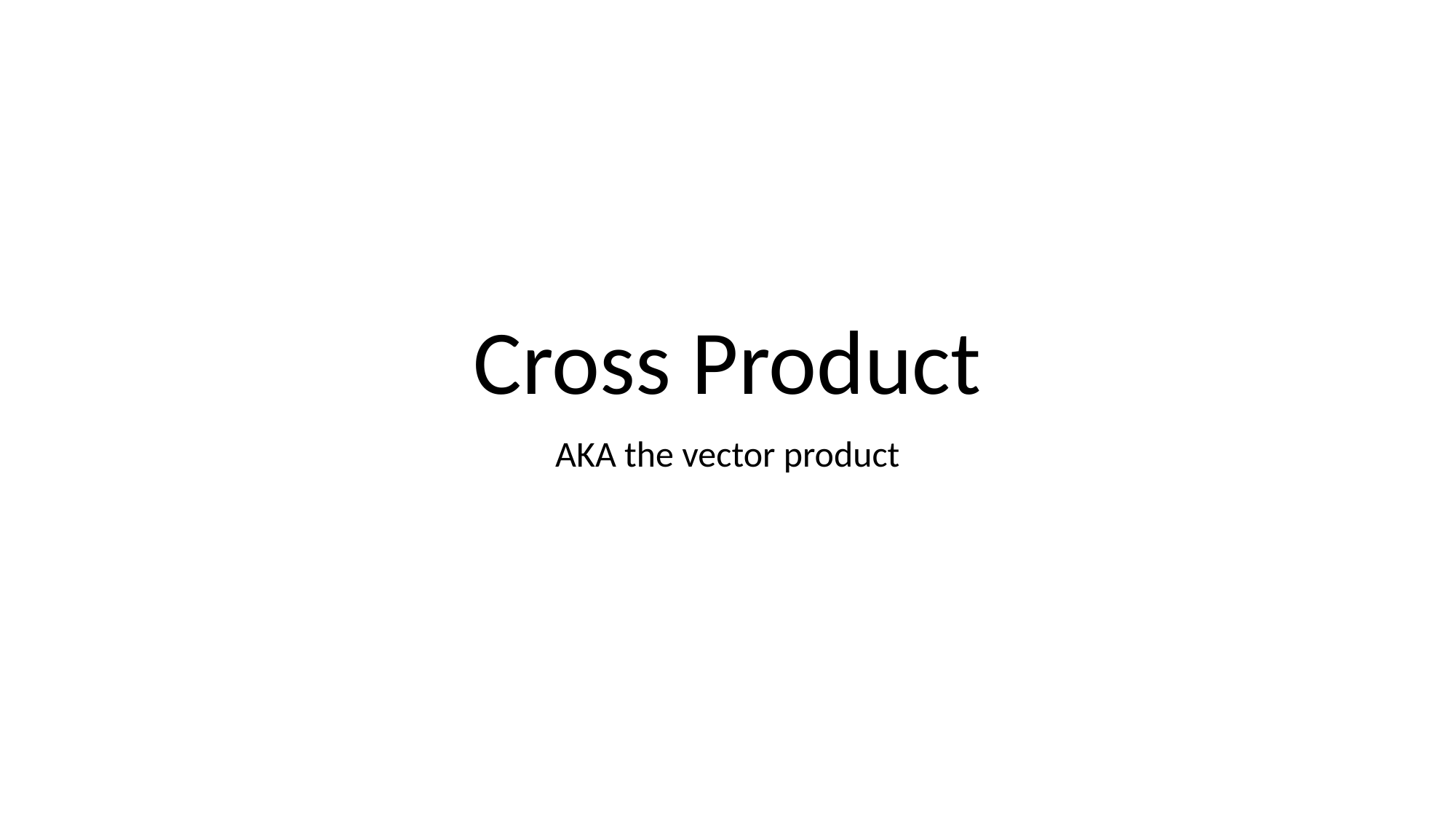

# Cross Product
AKA the vector product